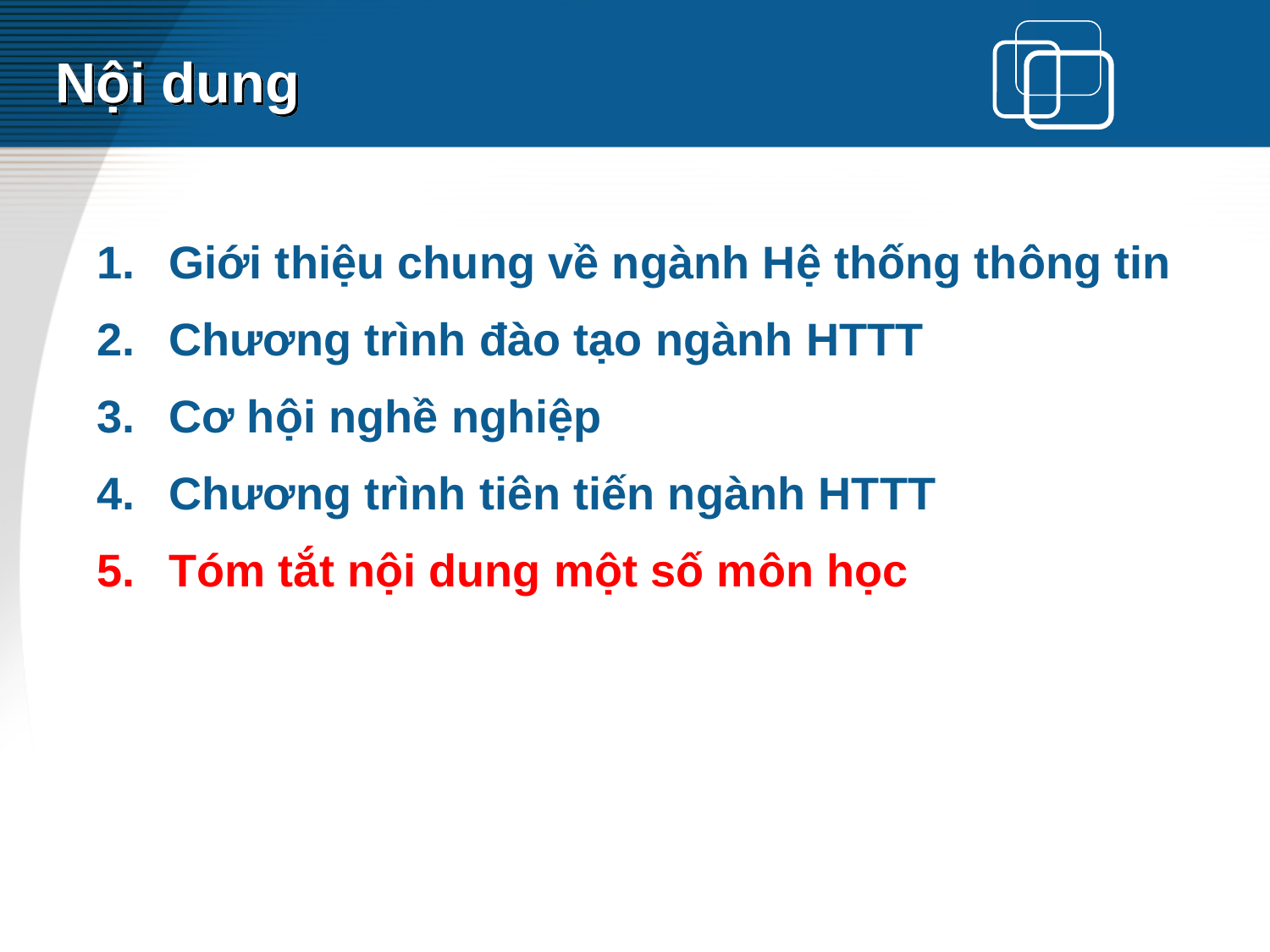

Nội dung
Giới thiệu chung về ngành Hệ thống thông tin
Chương trình đào tạo ngành HTTT
Cơ hội nghề nghiệp
Chương trình tiên tiến ngành HTTT
Tóm tắt nội dung một số môn học
36